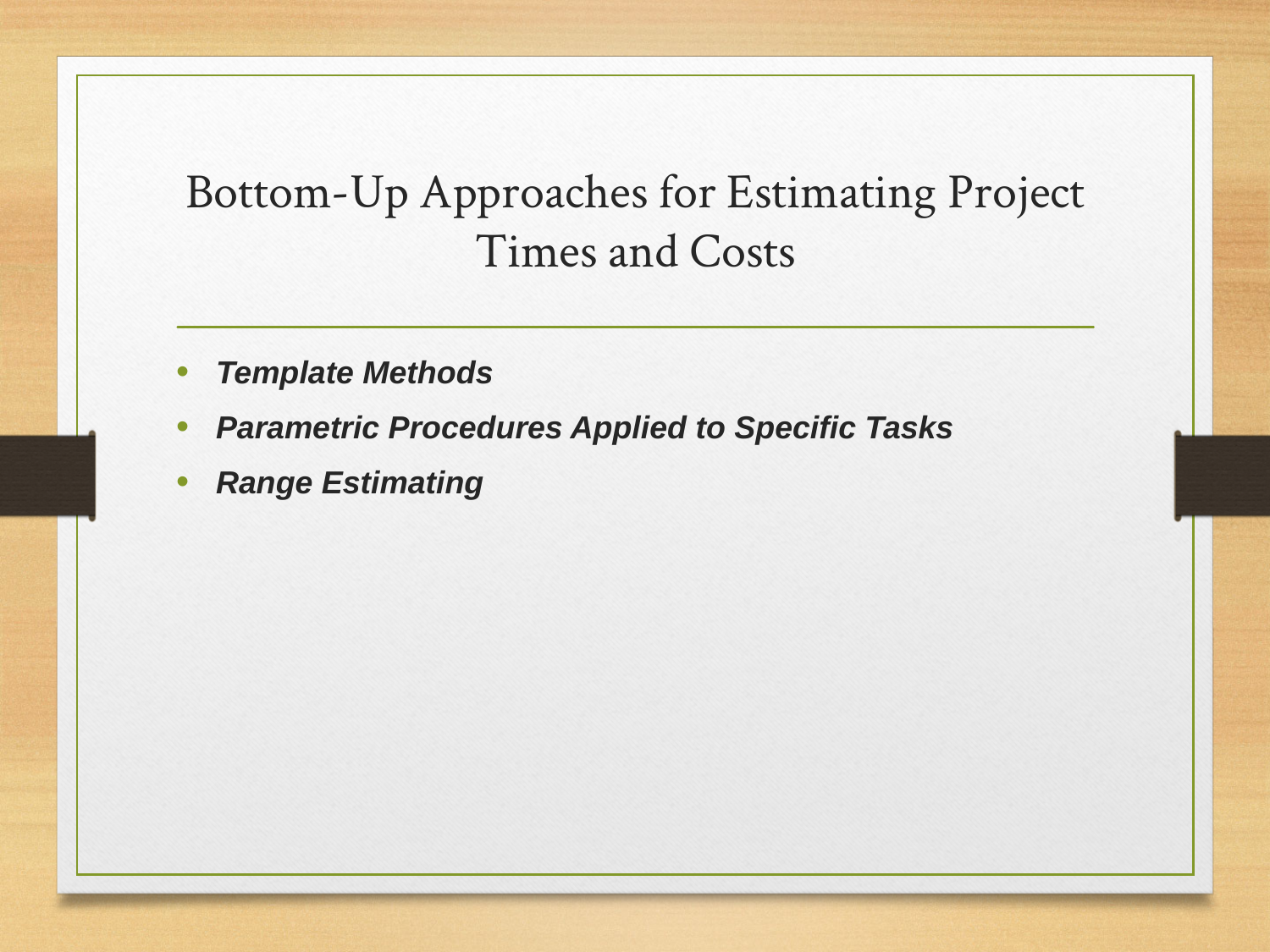

# Bottom-Up Approaches for Estimating Project Times and Costs
Template Methods
Parametric Procedures Applied to Specific Tasks
Range Estimating